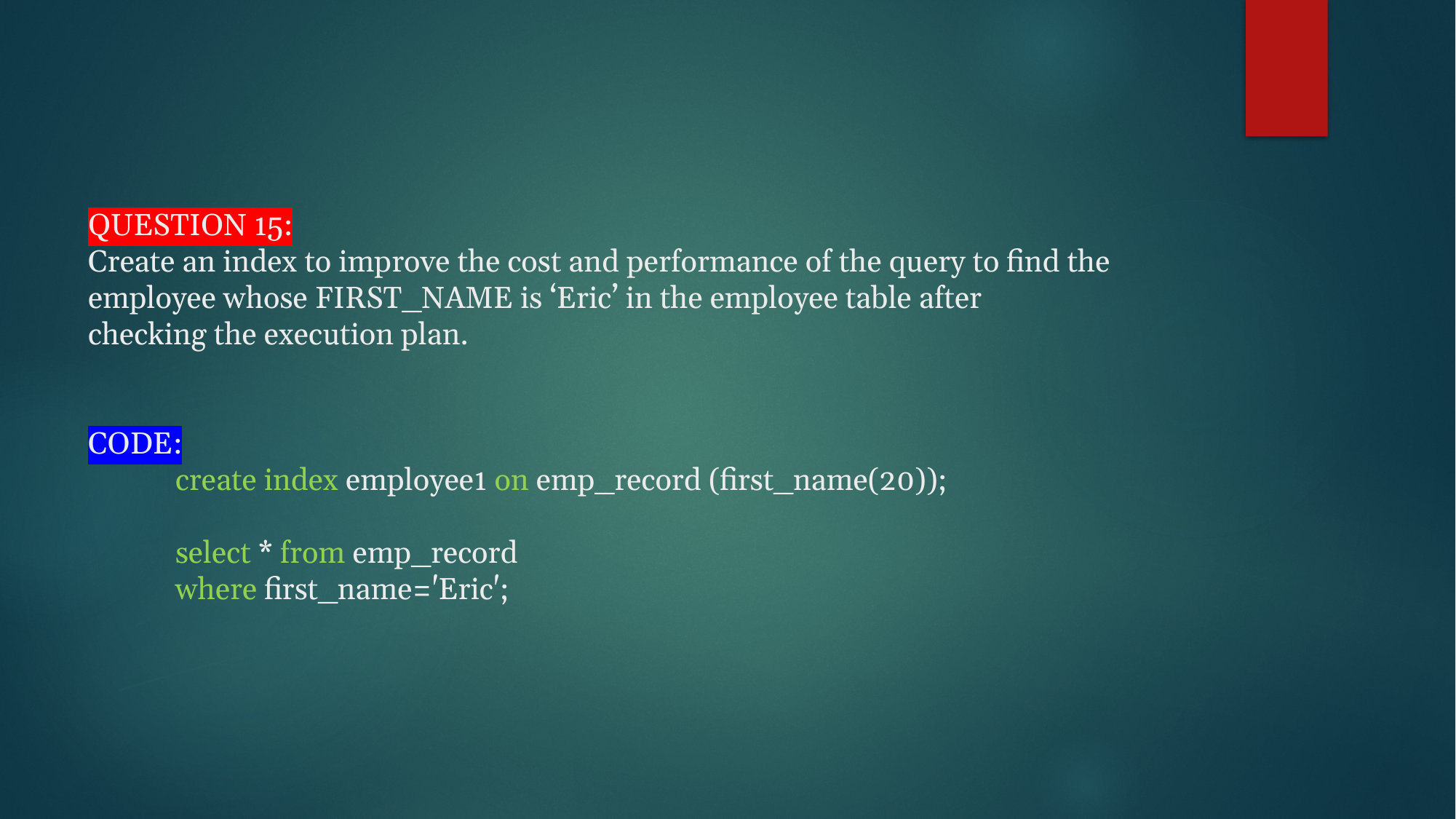

# QUESTION 15: Create an index to improve the cost and performance of the query to find the employee whose FIRST_NAME is ‘Eric’ in the employee table after checking the execution plan. CODE: create index employee1 on emp_record (first_name(20)); select * from emp_record where first_name='Eric';